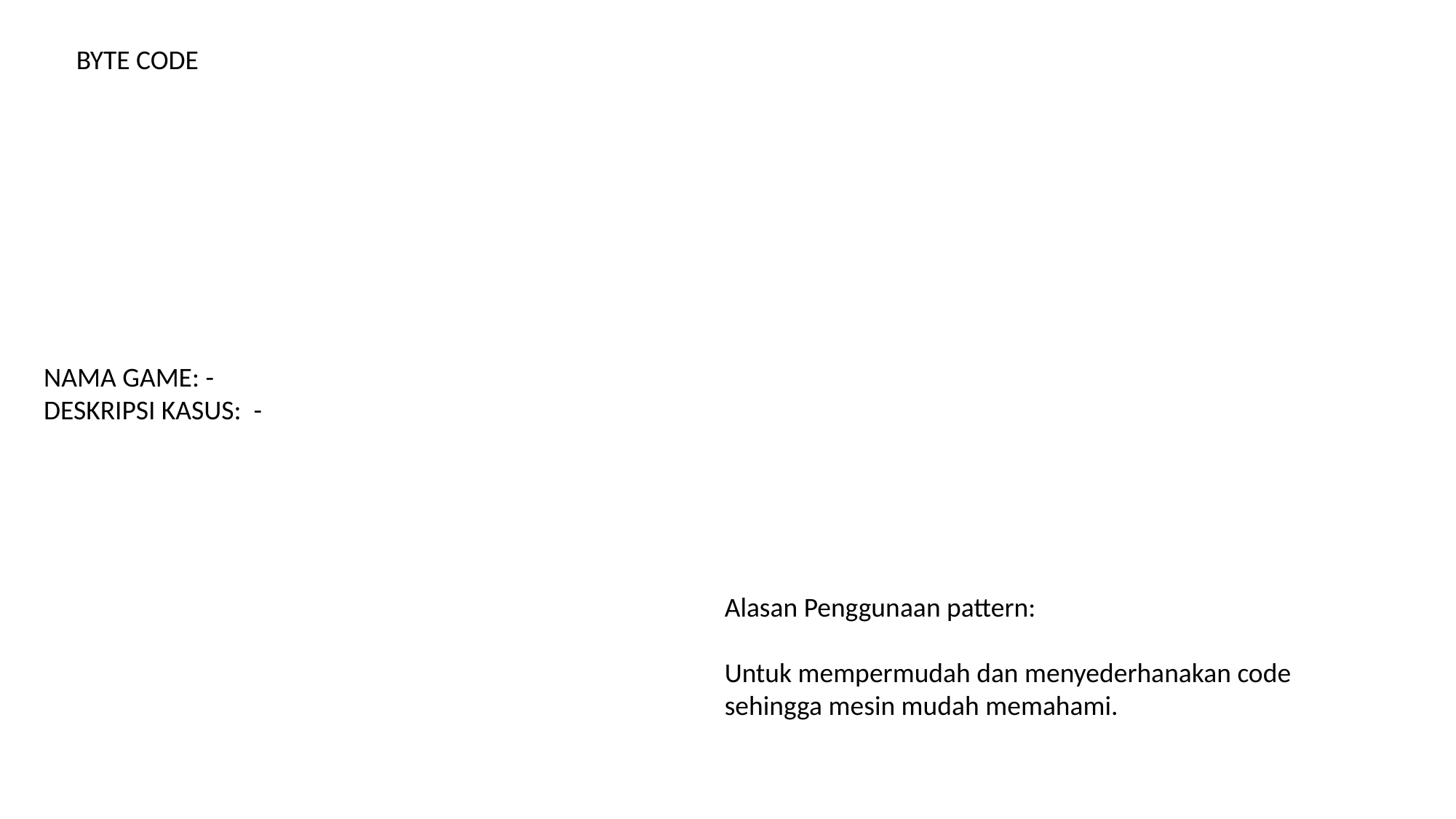

BYTE CODE
NAMA GAME: -
DESKRIPSI KASUS:  -
Alasan Penggunaan pattern:

Untuk mempermudah dan menyederhanakan code sehingga mesin mudah memahami.